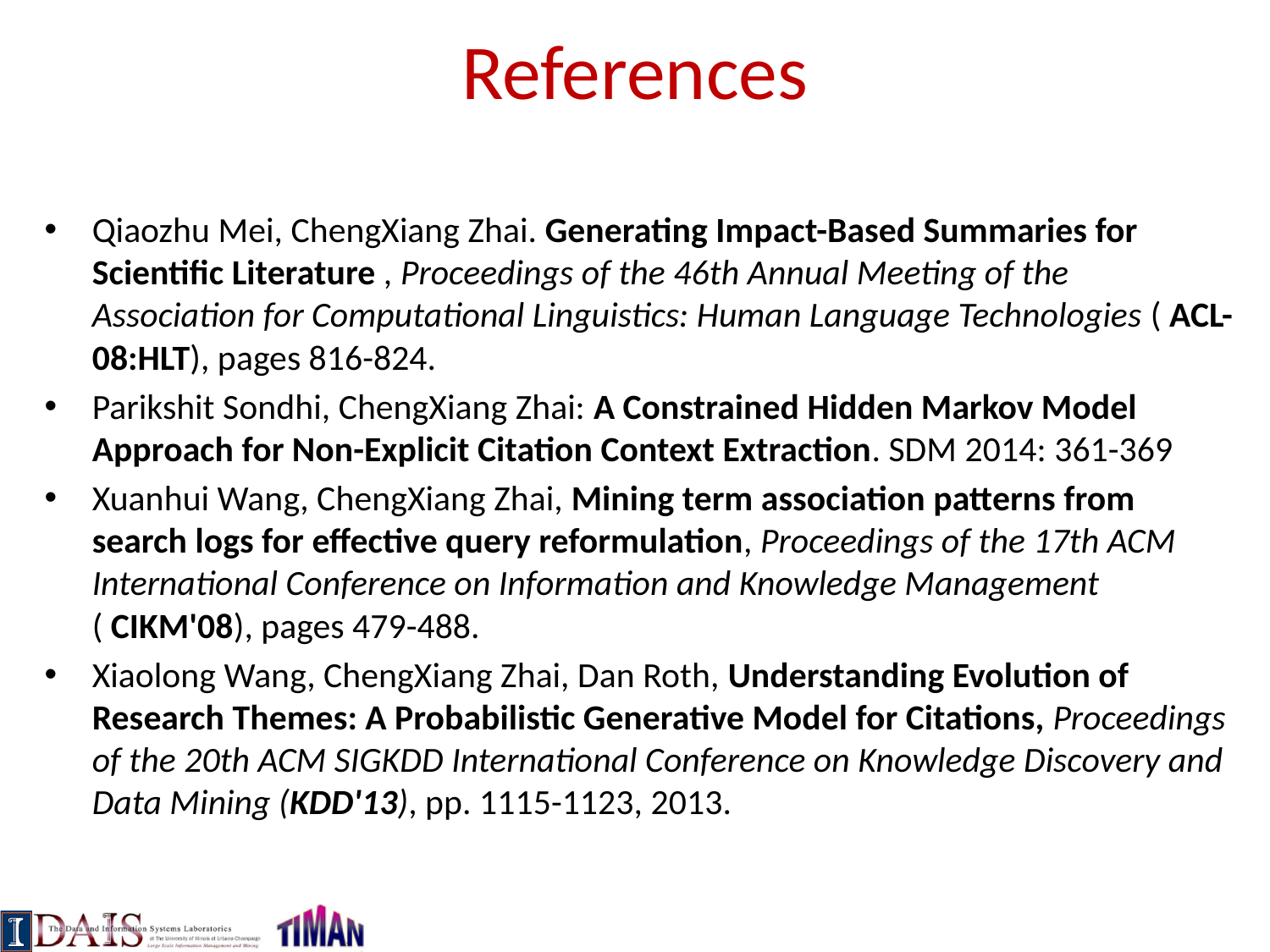

# References
Qiaozhu Mei, ChengXiang Zhai. Generating Impact-Based Summaries for Scientific Literature , Proceedings of the 46th Annual Meeting of the Association for Computational Linguistics: Human Language Technologies ( ACL-08:HLT), pages 816-824.
Parikshit Sondhi, ChengXiang Zhai: A Constrained Hidden Markov Model Approach for Non-Explicit Citation Context Extraction. SDM 2014: 361-369
Xuanhui Wang, ChengXiang Zhai, Mining term association patterns from search logs for effective query reformulation, Proceedings of the 17th ACM International Conference on Information and Knowledge Management ( CIKM'08), pages 479-488.
Xiaolong Wang, ChengXiang Zhai, Dan Roth, Understanding Evolution of Research Themes: A Probabilistic Generative Model for Citations, Proceedings of the 20th ACM SIGKDD International Conference on Knowledge Discovery and Data Mining (KDD'13), pp. 1115-1123, 2013.